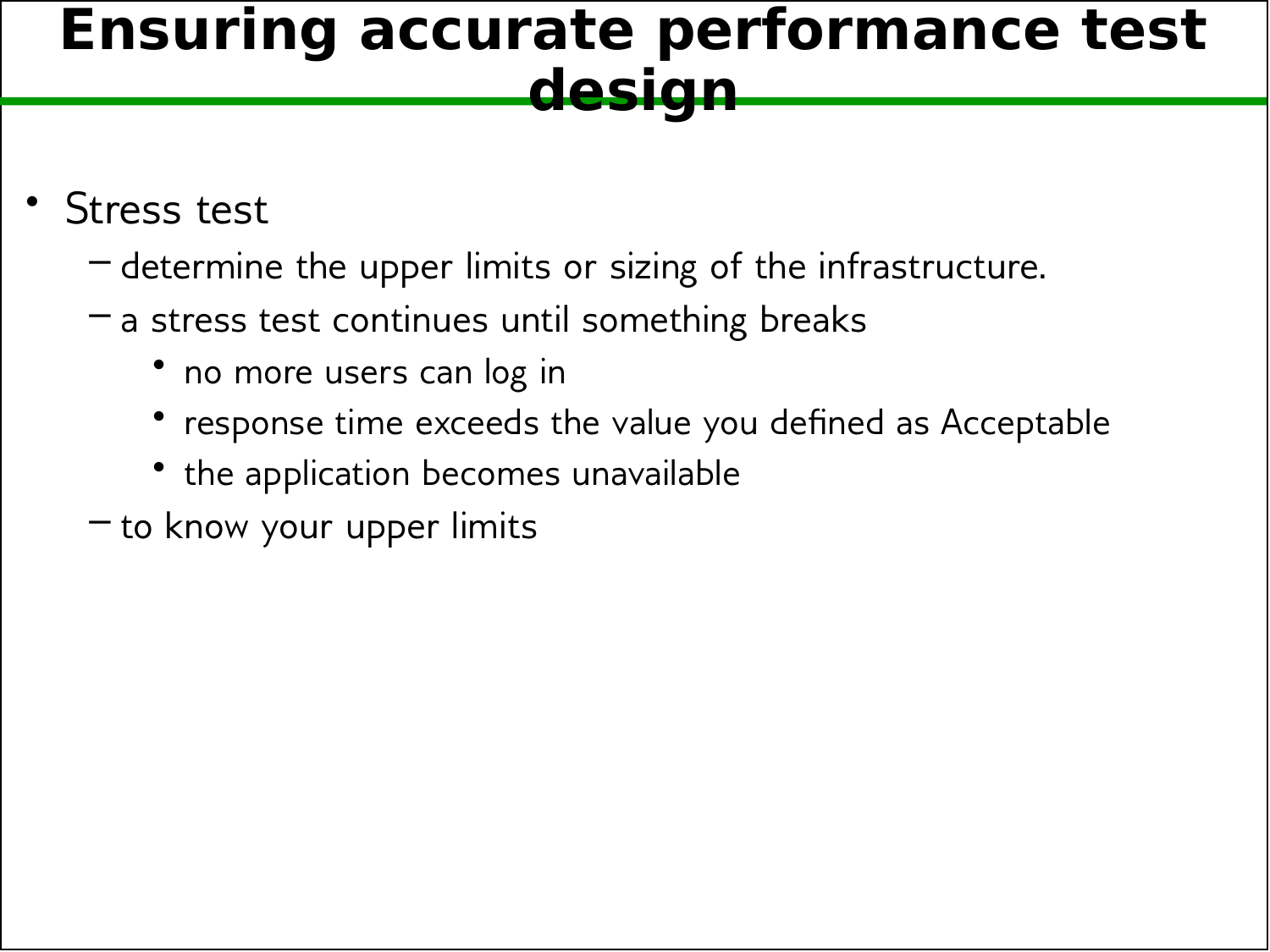

Ensuring accurate performance test design

Stress test
determine the upper limits or sizing of the infrastructure.
a stress test continues until something breaks
no more users can log in
response time exceeds the value you defined as Acceptable
the application becomes unavailable
to know your upper limits